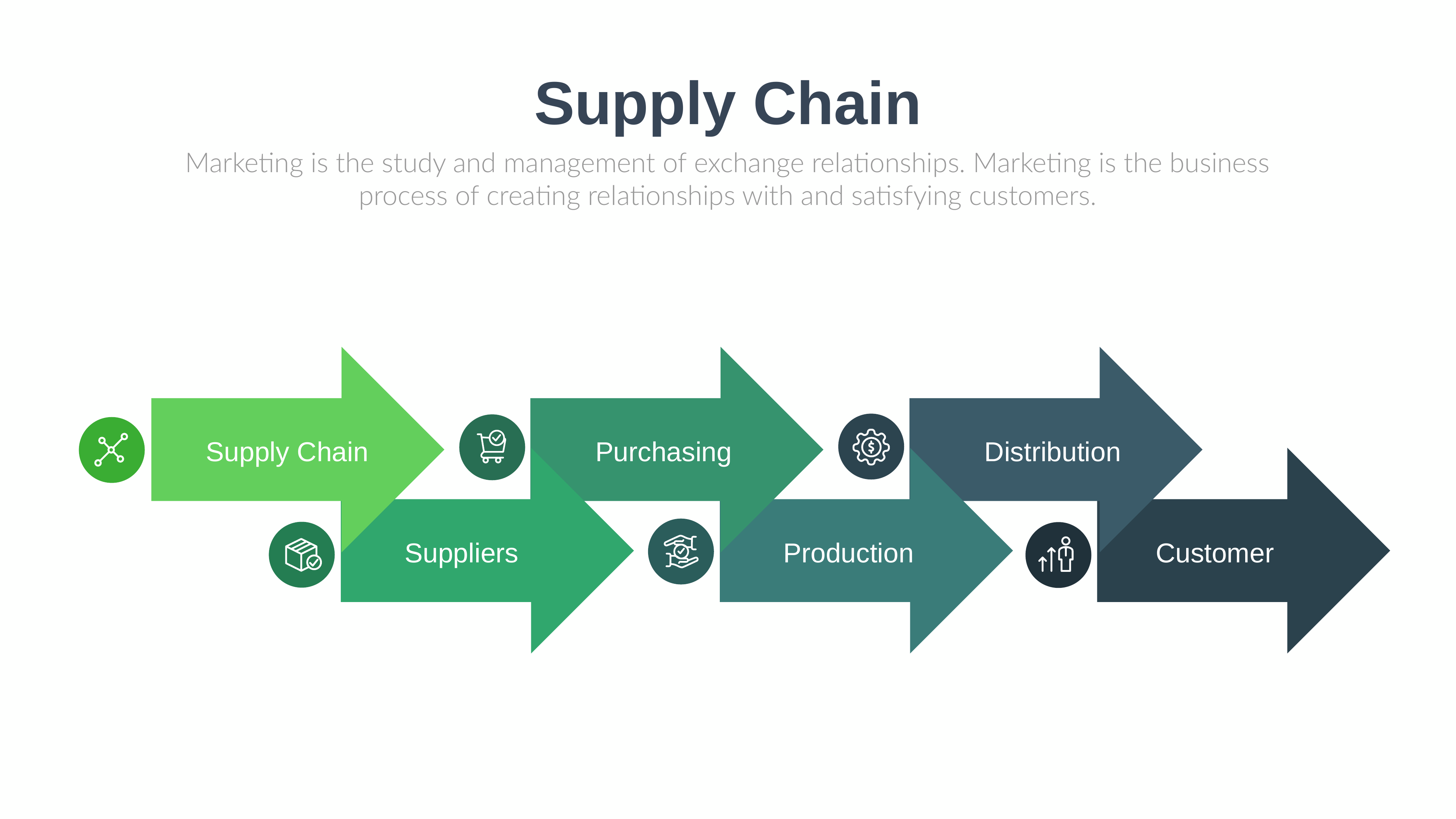

Supply Chain
Marketing is the study and management of exchange relationships. Marketing is the business process of creating relationships with and satisfying customers.

Supply Chain
Purchasing
Distribution

Suppliers
Production
Customer